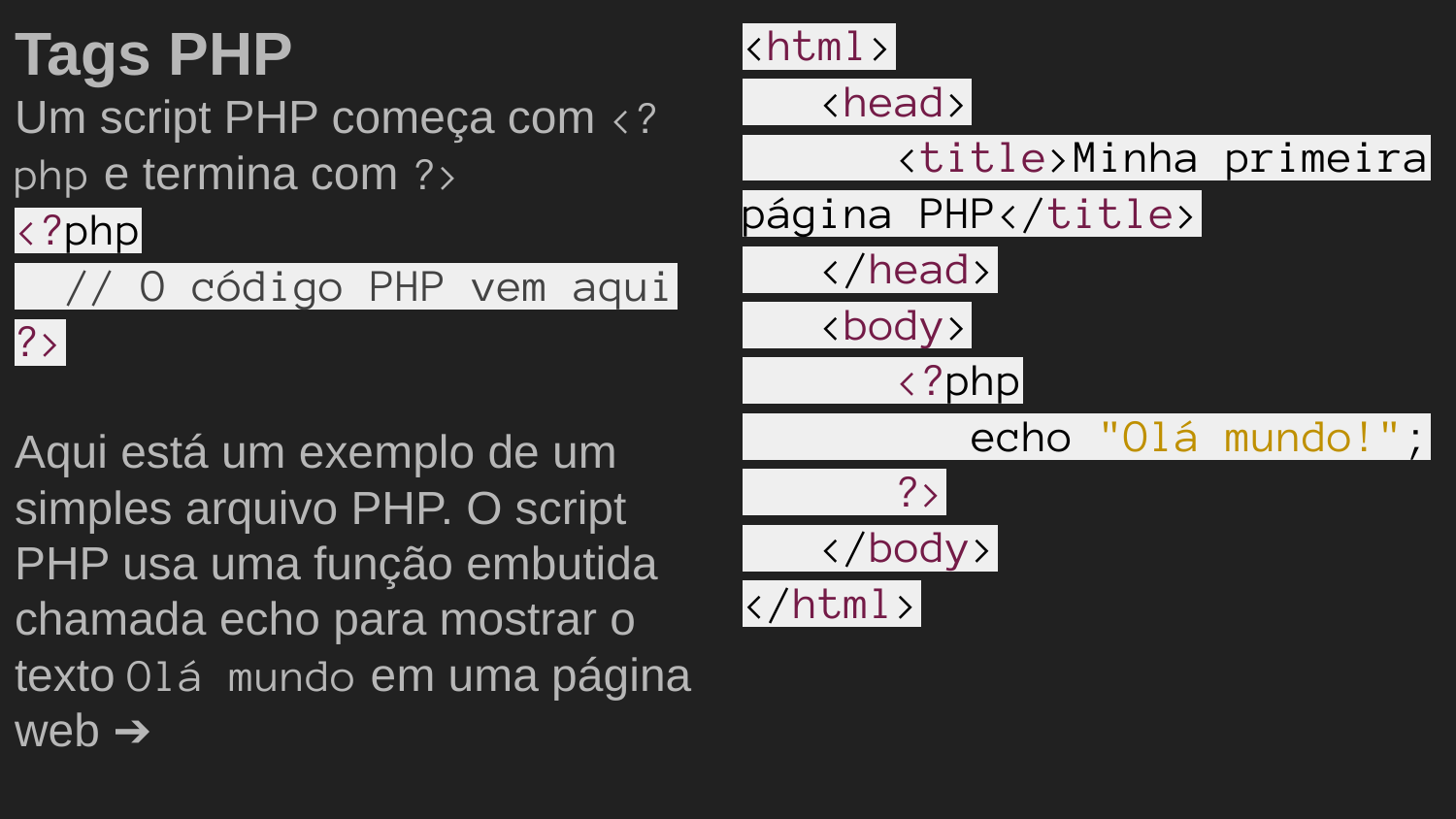

Tags PHP
Um script PHP começa com <?php e termina com ?>
<?php
  // O código PHP vem aqui
?>

Aqui está um exemplo de um simples arquivo PHP. O script PHP usa uma função embutida chamada echo para mostrar o texto Olá mundo em uma página web ➔

<html>
   <head>
      <title>Minha primeira página PHP</title>
   </head>
   <body>
      <?php
         echo "Olá mundo!";
      ?>
   </body>
</html>